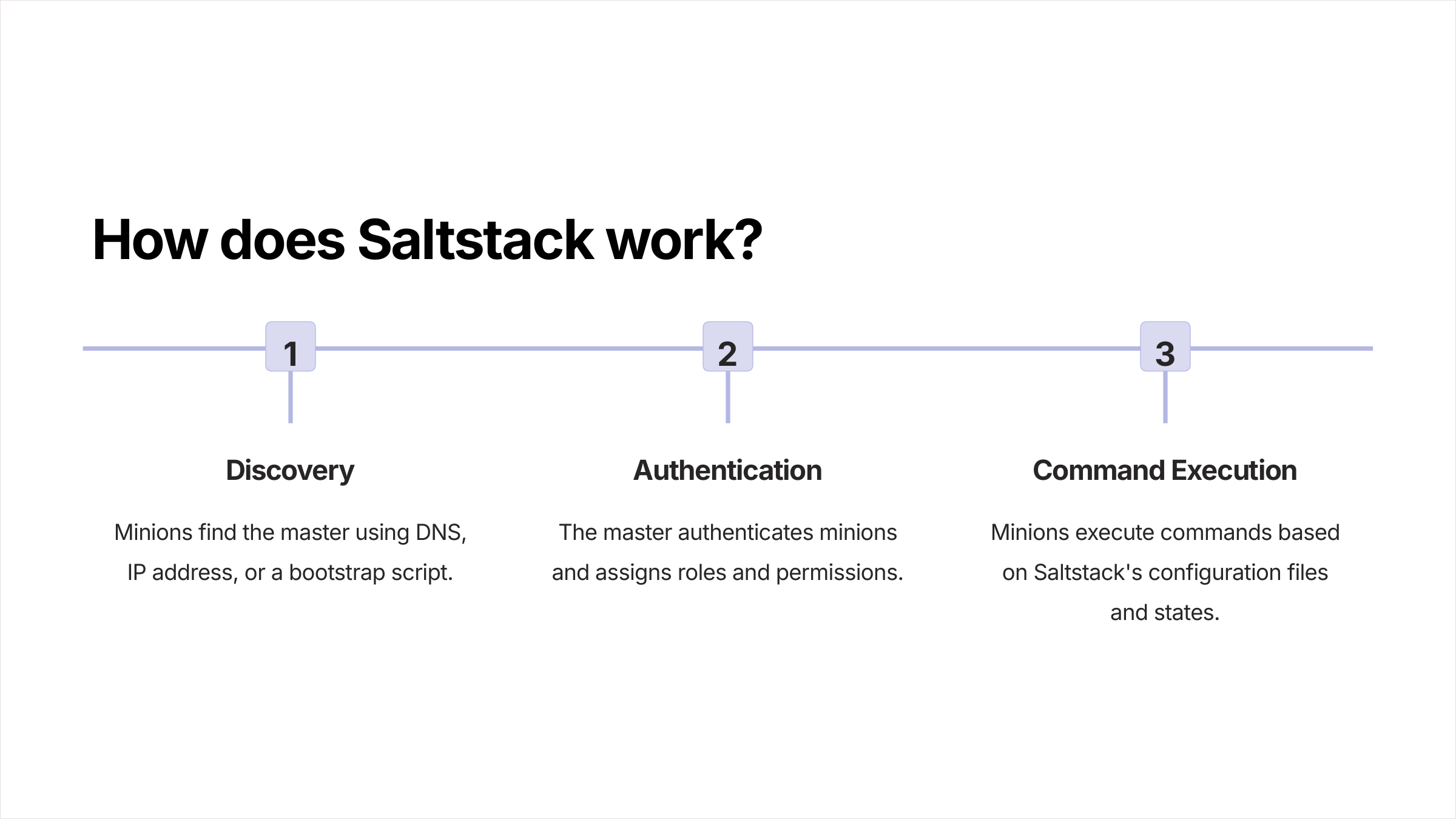

How does Saltstack work?

1
2
3

Discovery
Authentication
Command Execution
Minions find the master using DNS, IP address, or a bootstrap script.
The master authenticates minions and assigns roles and permissions.
Minions execute commands based on Saltstack's configuration files and states.